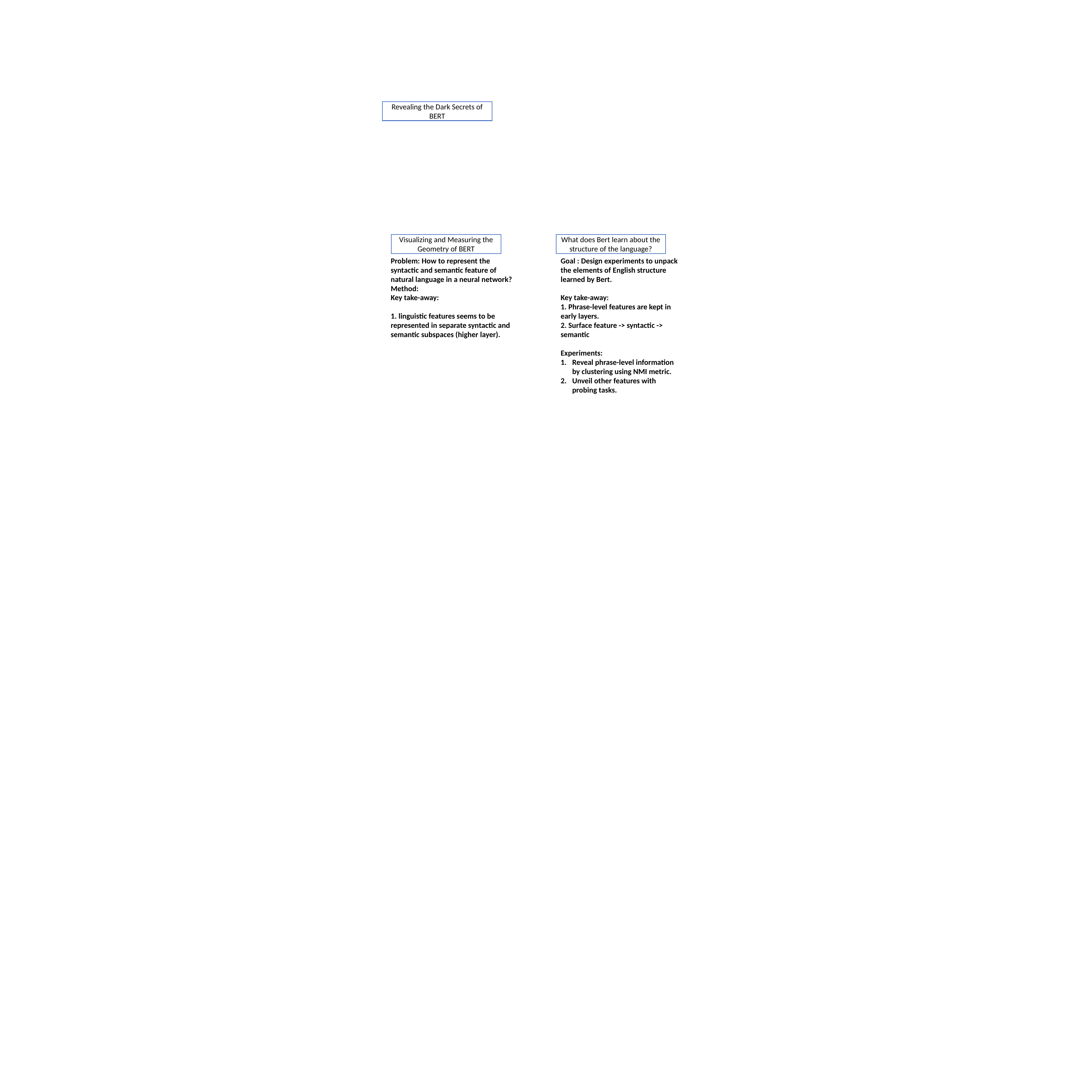

Revealing the Dark Secrets of BERT
Visualizing and Measuring the Geometry of BERT
What does Bert learn about the structure of the language?
Problem: How to represent the syntactic and semantic feature of natural language in a neural network?
Method:
Key take-away:
1. linguistic features seems to be represented in separate syntactic and semantic subspaces (higher layer).
Goal : Design experiments to unpack the elements of English structure learned by Bert.

Key take-away:
1. Phrase-level features are kept in early layers.
2. Surface feature -> syntactic -> semantic

Experiments:
Reveal phrase-level information by clustering using NMI metric.
Unveil other features with probing tasks.